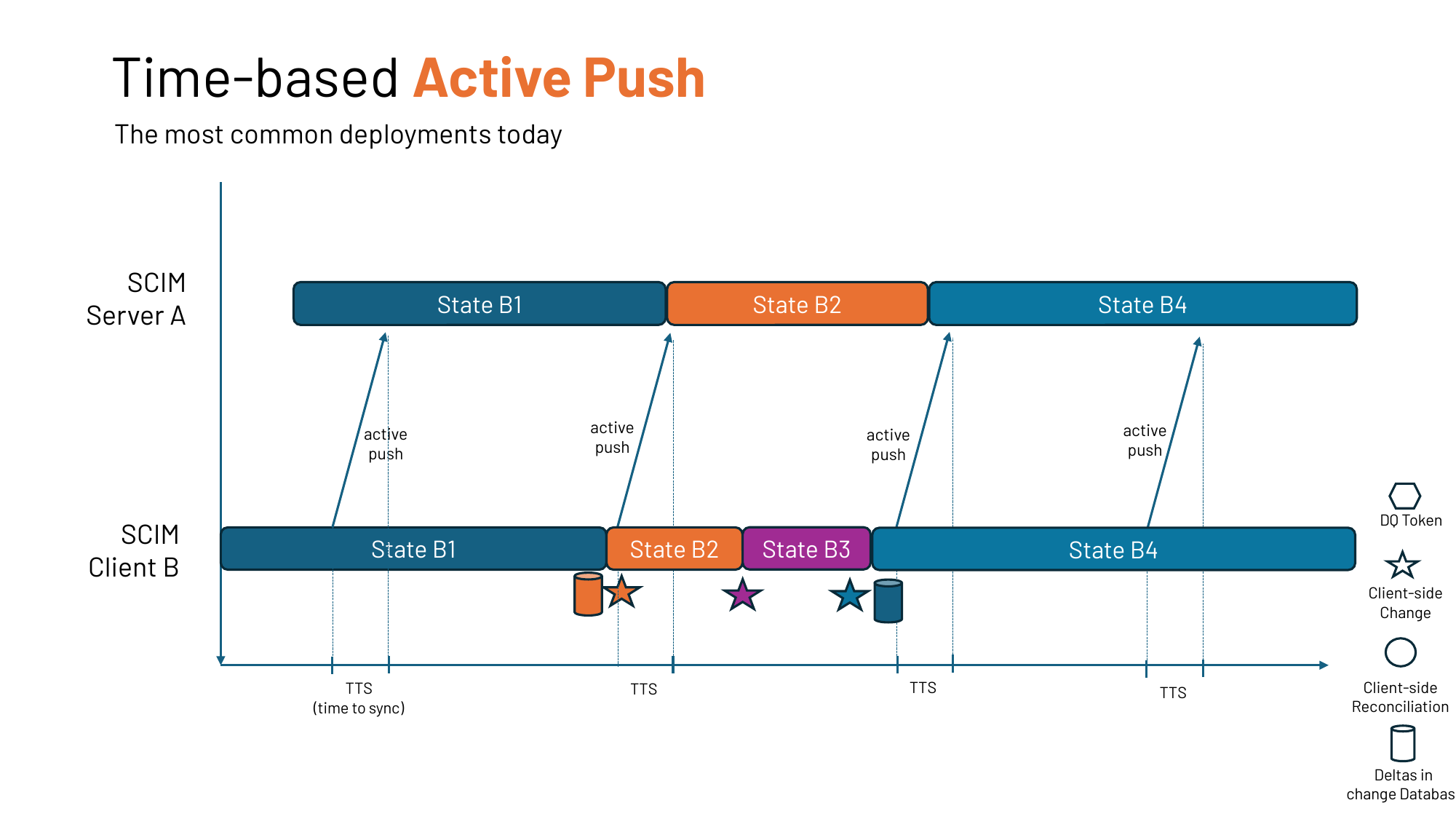

# Time-based Active Push
The most common deployments today
SCIM
Server A
State B1
State B2
State B4
active
push
active
push
active
push
active
push

DQ Token
SCIM
Client B
State B3
State B1
State B2
State B4

Client-side
Change

Client-side
Reconciliation
TTS
TTS
(time to sync)
TTS
TTS

Deltas in
change Database